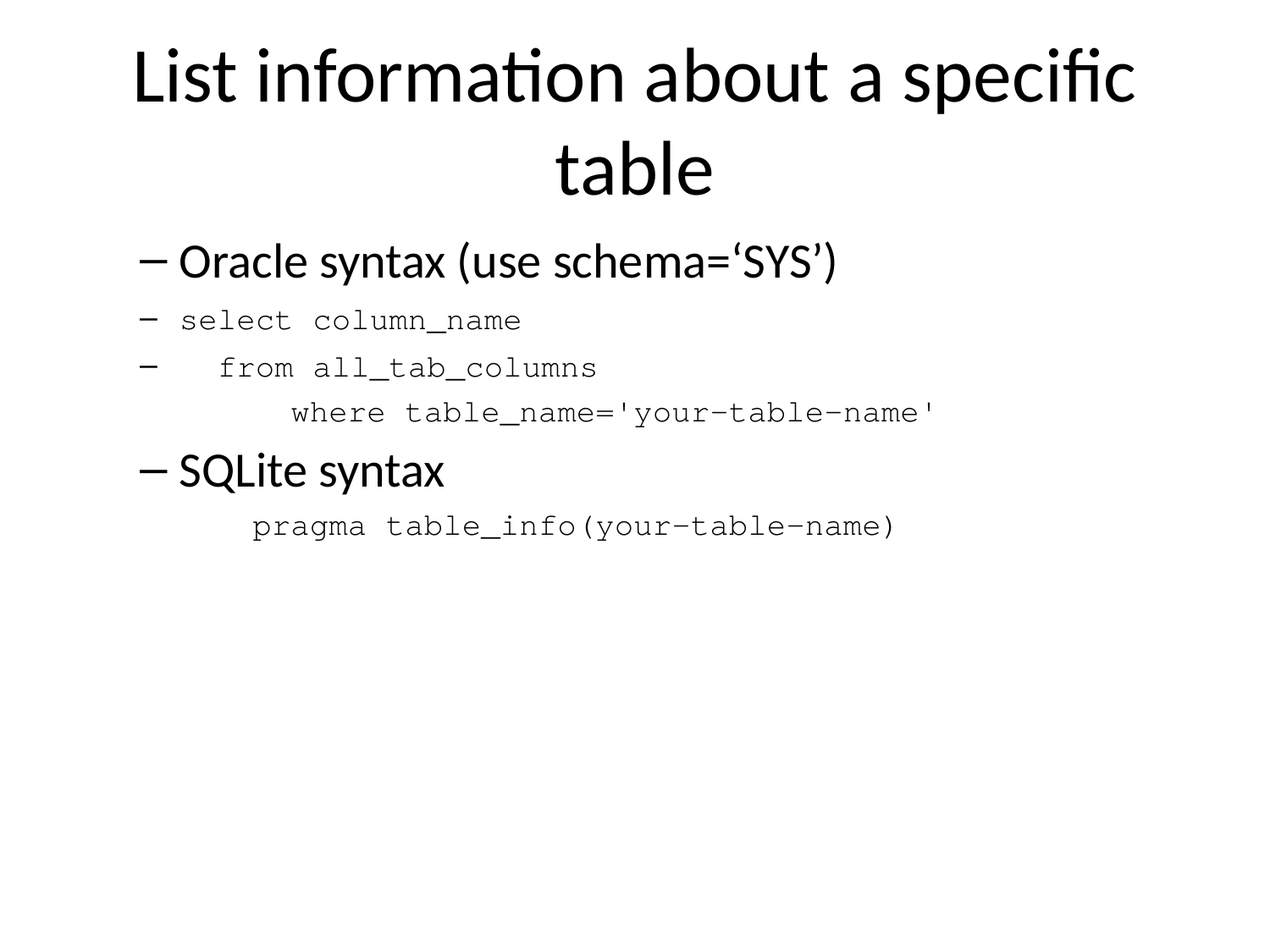

# List information about a specific table
Oracle syntax (use schema=‘SYS’)
select column_name
  from all_tab_columns
  where table_name='your-table-name'
SQLite syntax
pragma table_info(your-table-name)